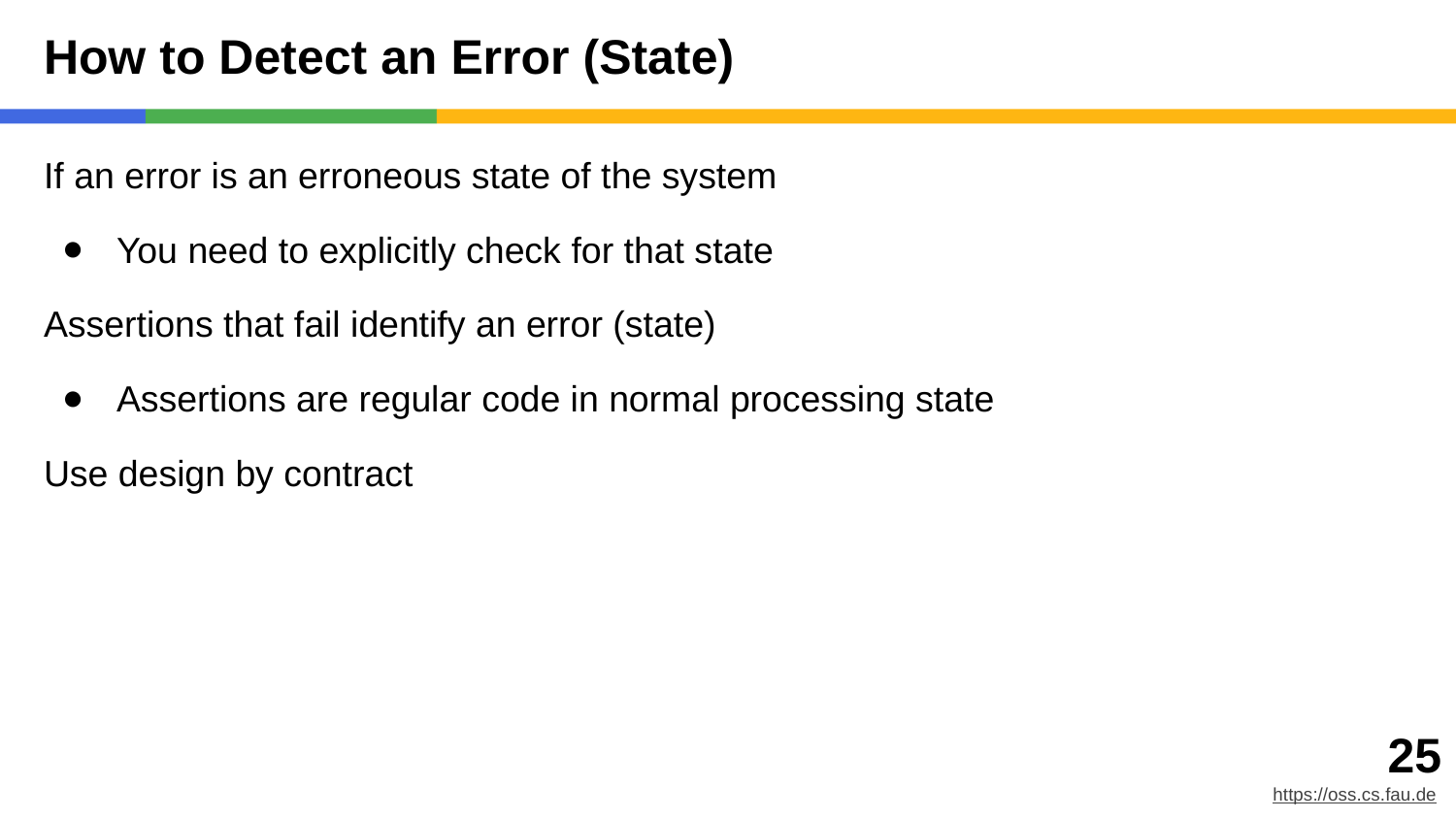

# How to Detect an Error (State)
If an error is an erroneous state of the system
You need to explicitly check for that state
Assertions that fail identify an error (state)
Assertions are regular code in normal processing state
Use design by contract
25
https://oss.cs.fau.de